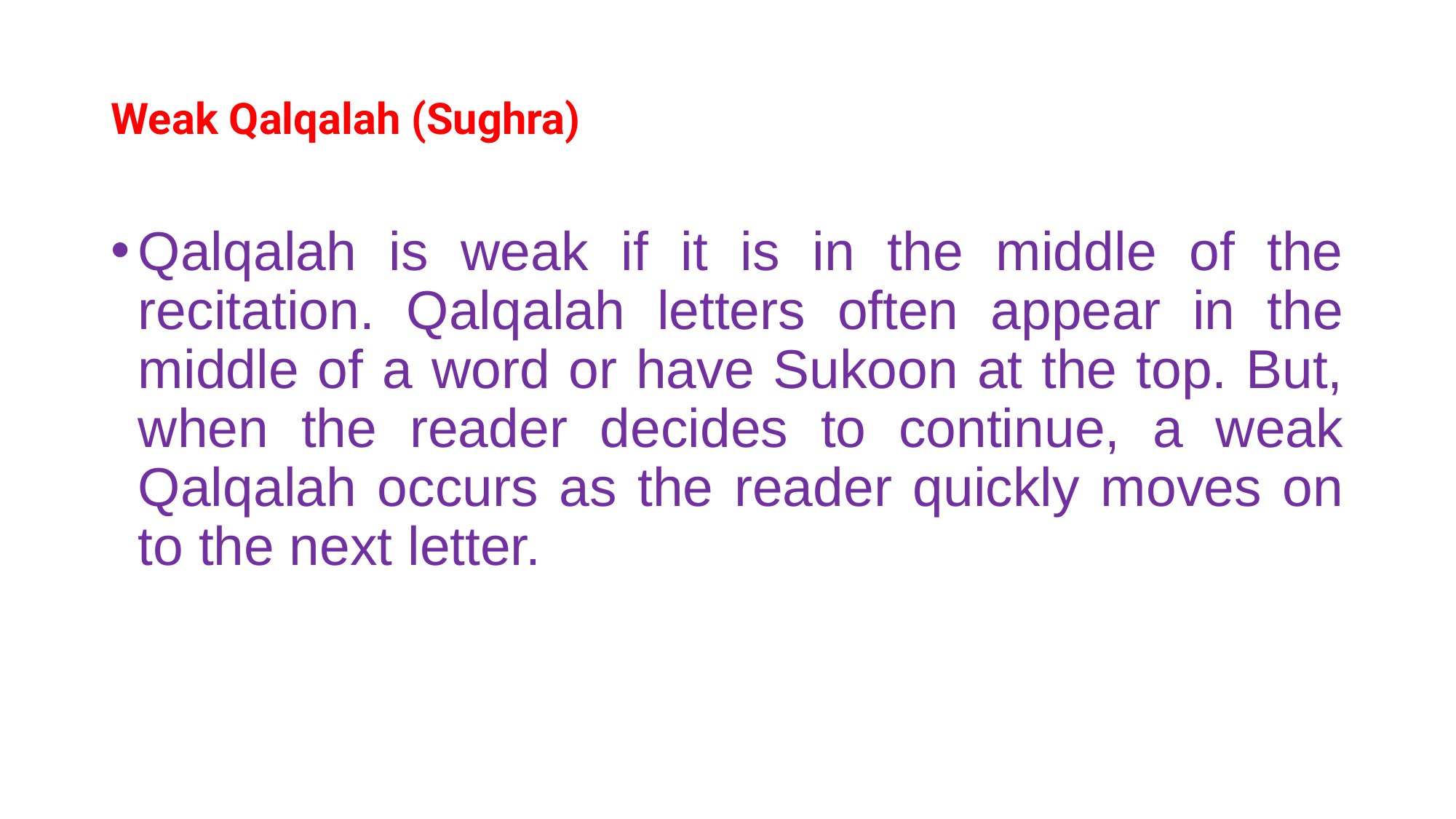

# Weak Qalqalah (Sughra)
Qalqalah is weak if it is in the middle of the recitation. Qalqalah letters often appear in the middle of a word or have Sukoon at the top. But, when the reader decides to continue, a weak Qalqalah occurs as the reader quickly moves on to the next letter.